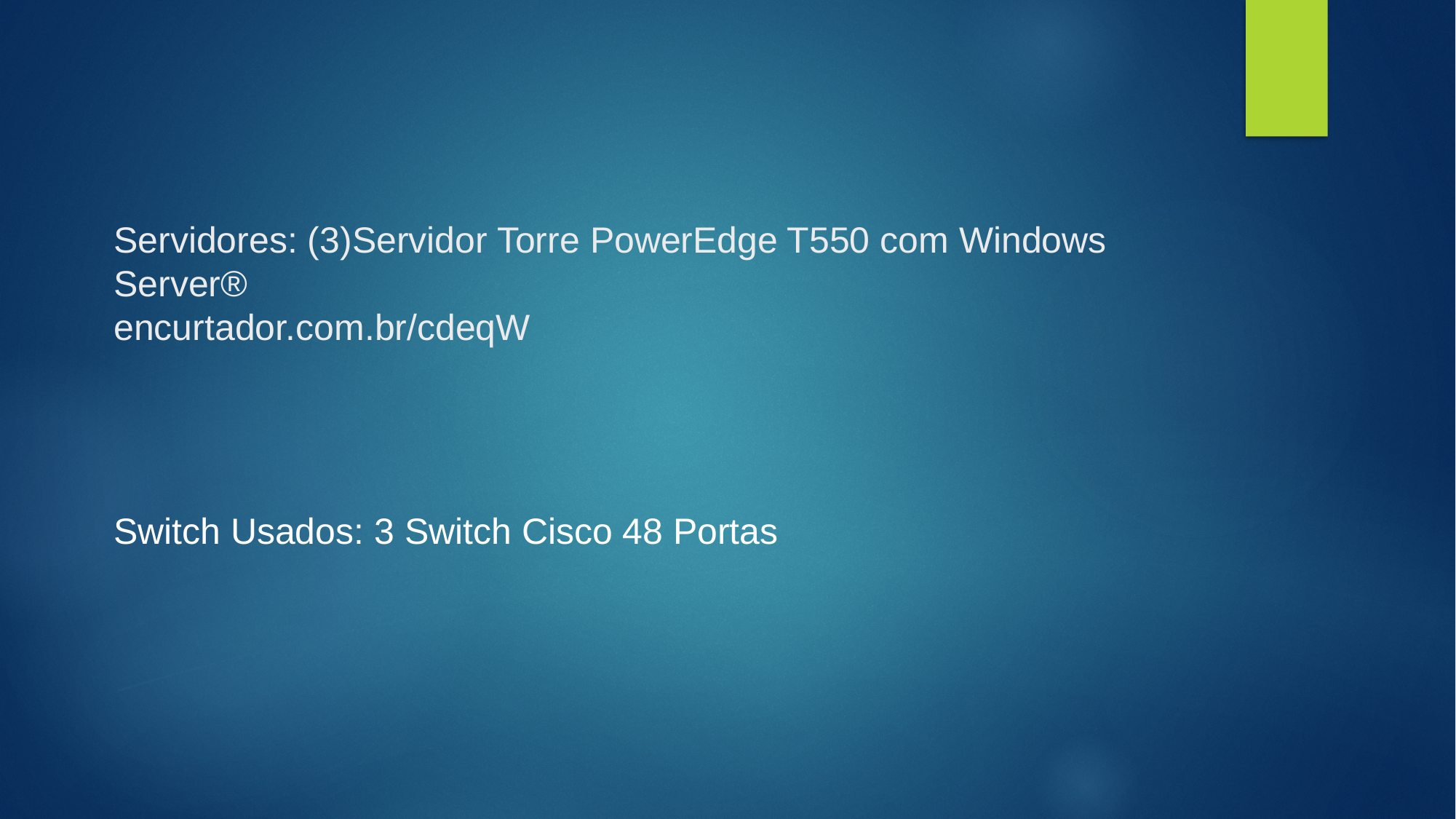

# Servidores: (3)Servidor Torre PowerEdge T550 com Windows Server® encurtador.com.br/cdeqW Switch Usados: 3 Switch Cisco 48 Portas